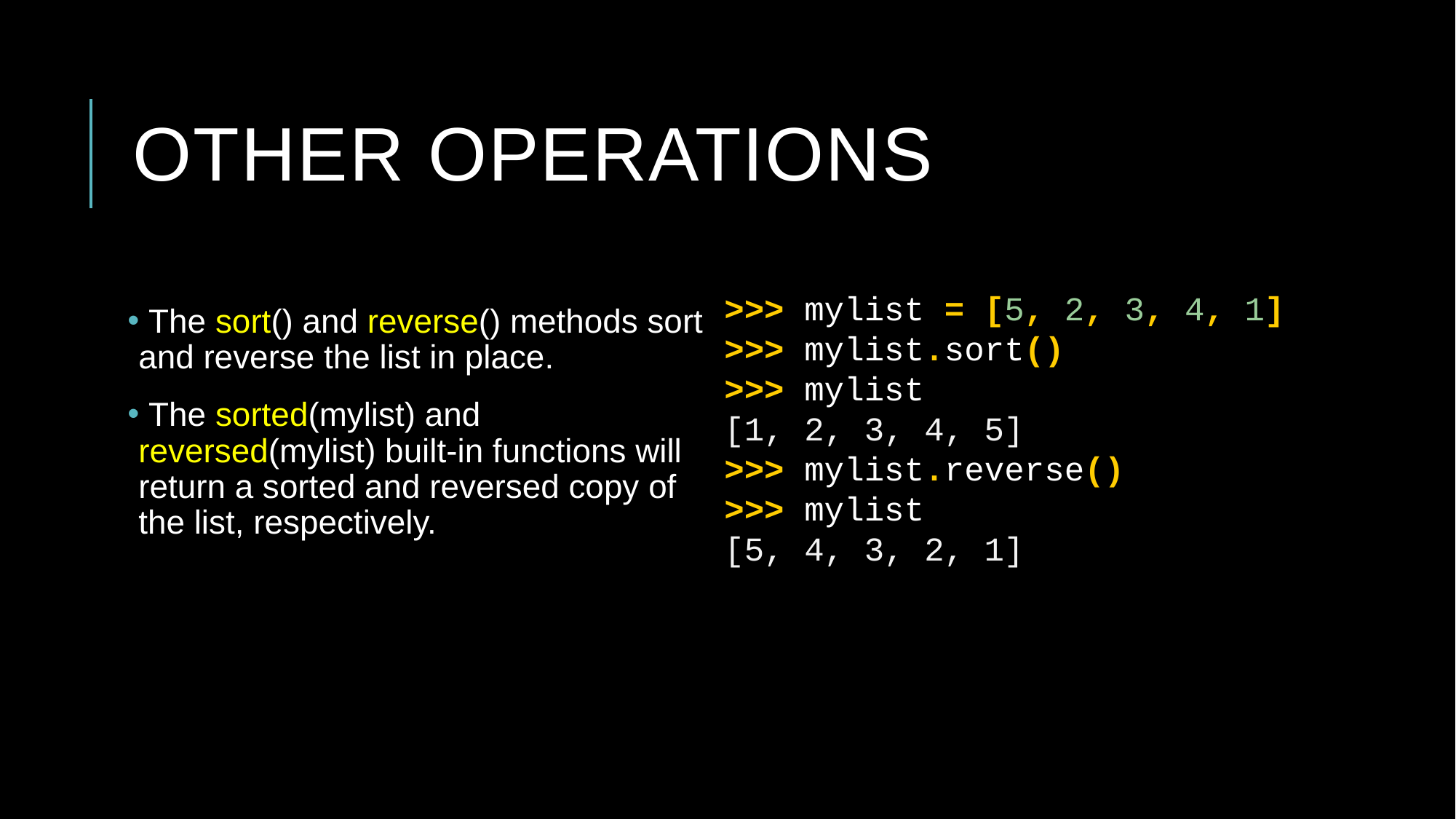

# Other operations

 The sort() and reverse() methods sort and reverse the list in place.
 The sorted(mylist) and reversed(mylist) built-in functions will return a sorted and reversed copy of the list, respectively.
>>> mylist = [5, 2, 3, 4, 1]
>>> mylist.sort()
>>> mylist
[1, 2, 3, 4, 5]
>>> mylist.reverse()
>>> mylist
[5, 4, 3, 2, 1]